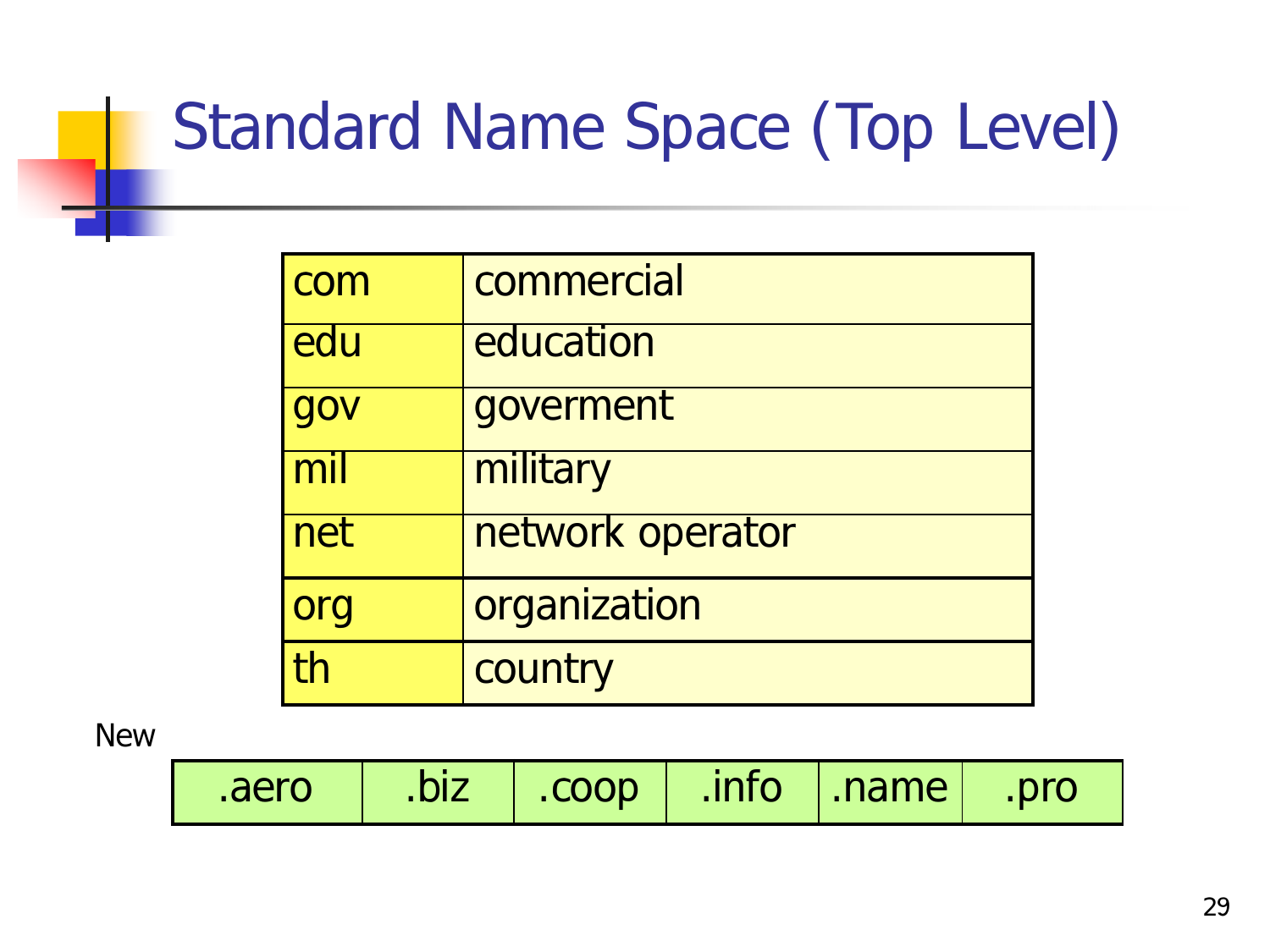

# Standard Name Space (Top Level)
| com | commercial |
| --- | --- |
| edu | education |
| gov | goverment |
| mil | military |
| net | network operator |
| org | organization |
| th | country |
New
| .aero | .biz | .coop | .info | .name | .pro |
| --- | --- | --- | --- | --- | --- |
29